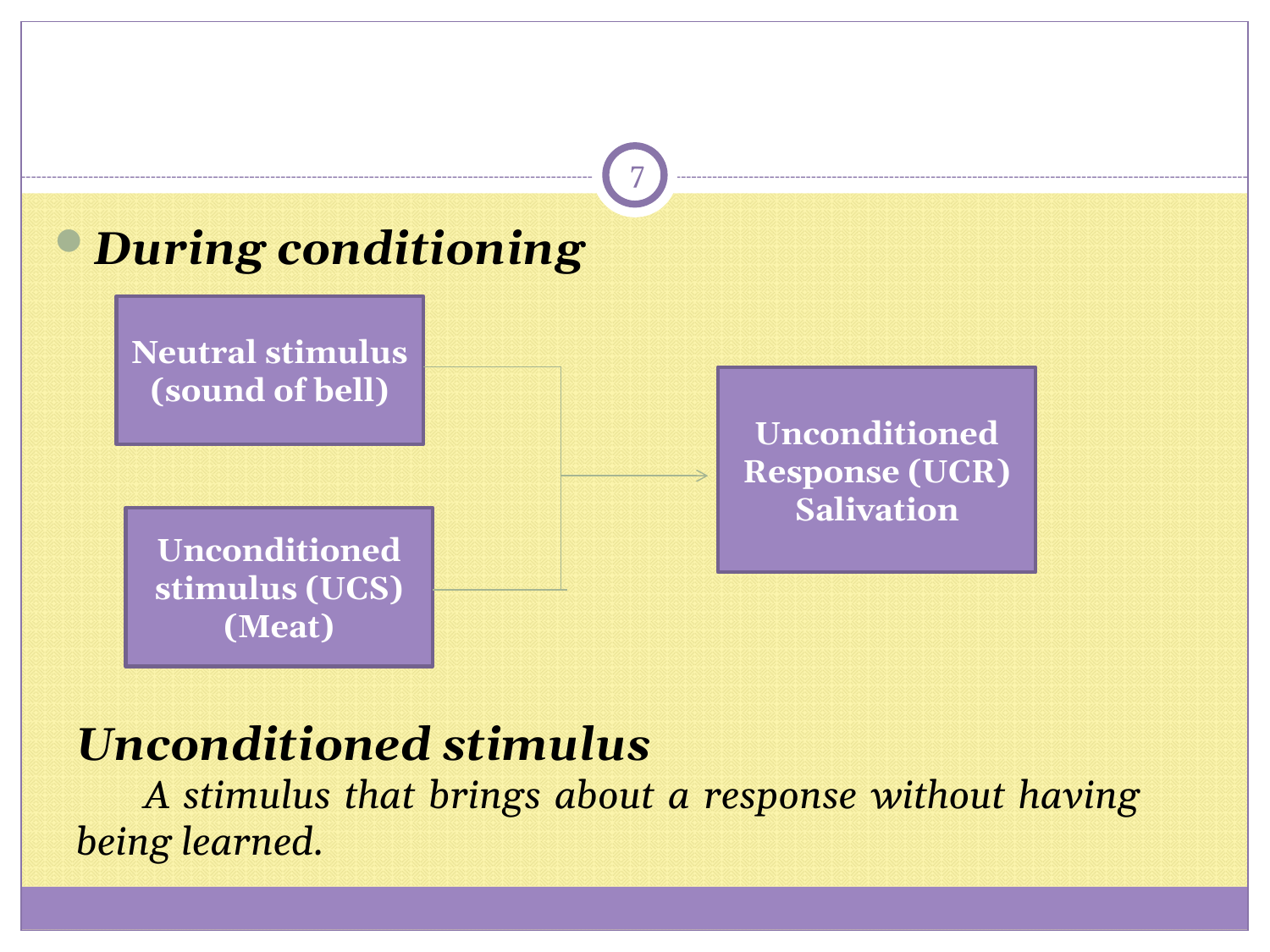

7
During conditioning

Neutral stimulus
(sound of bell)
Unconditioned Response (UCR)
Salivation
Unconditioned stimulus (UCS)
(Meat)
Unconditioned stimulus
     A stimulus that brings about a response without having being learned.